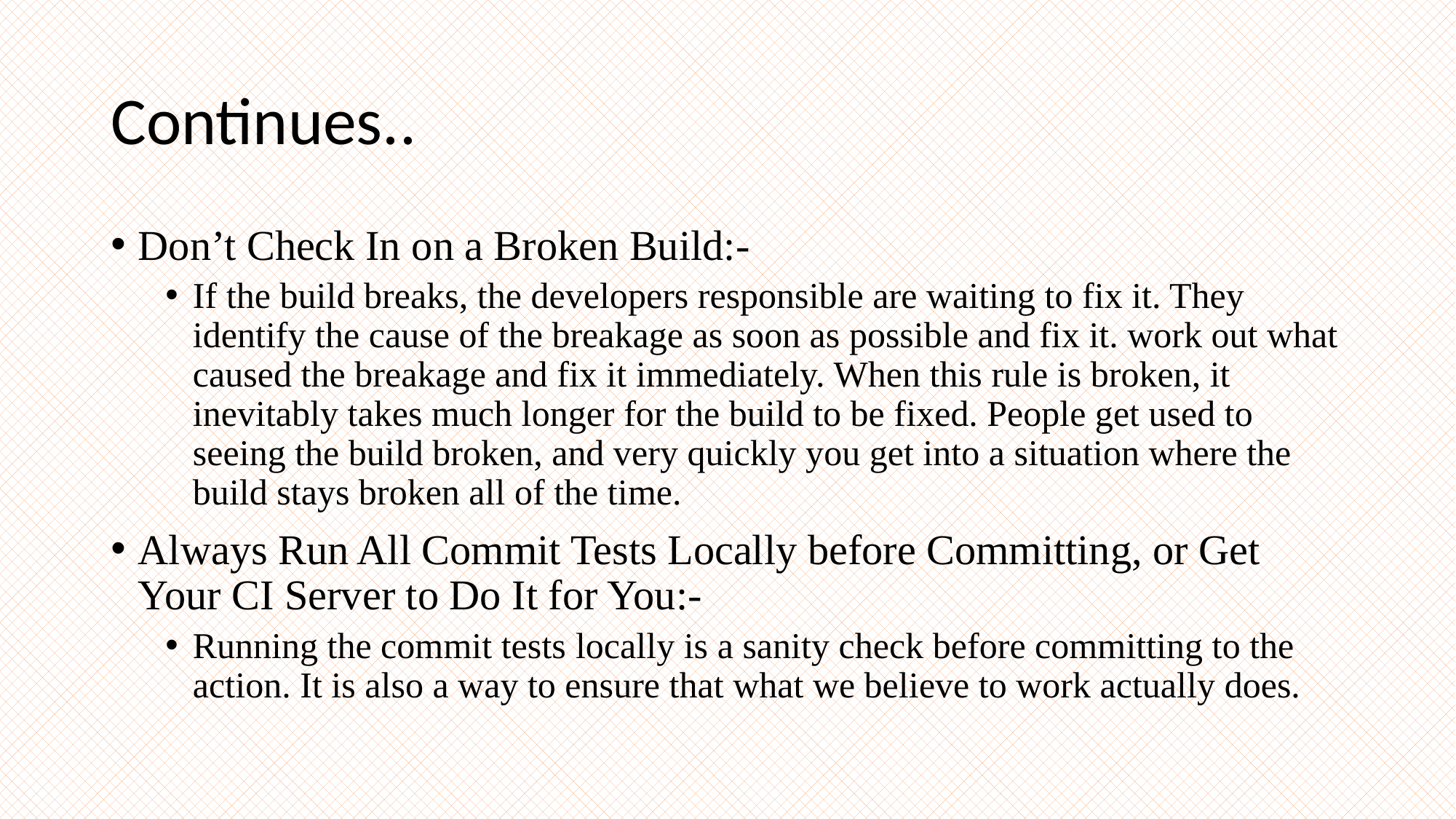

# Continues..
Don’t Check In on a Broken Build:-
If the build breaks, the developers responsible are waiting to fix it. They identify the cause of the breakage as soon as possible and fix it. work out what caused the breakage and fix it immediately. When this rule is broken, it inevitably takes much longer for the build to be fixed. People get used to seeing the build broken, and very quickly you get into a situation where the build stays broken all of the time.
Always Run All Commit Tests Locally before Committing, or Get Your CI Server to Do It for You:-
Running the commit tests locally is a sanity check before committing to the action. It is also a way to ensure that what we believe to work actually does.